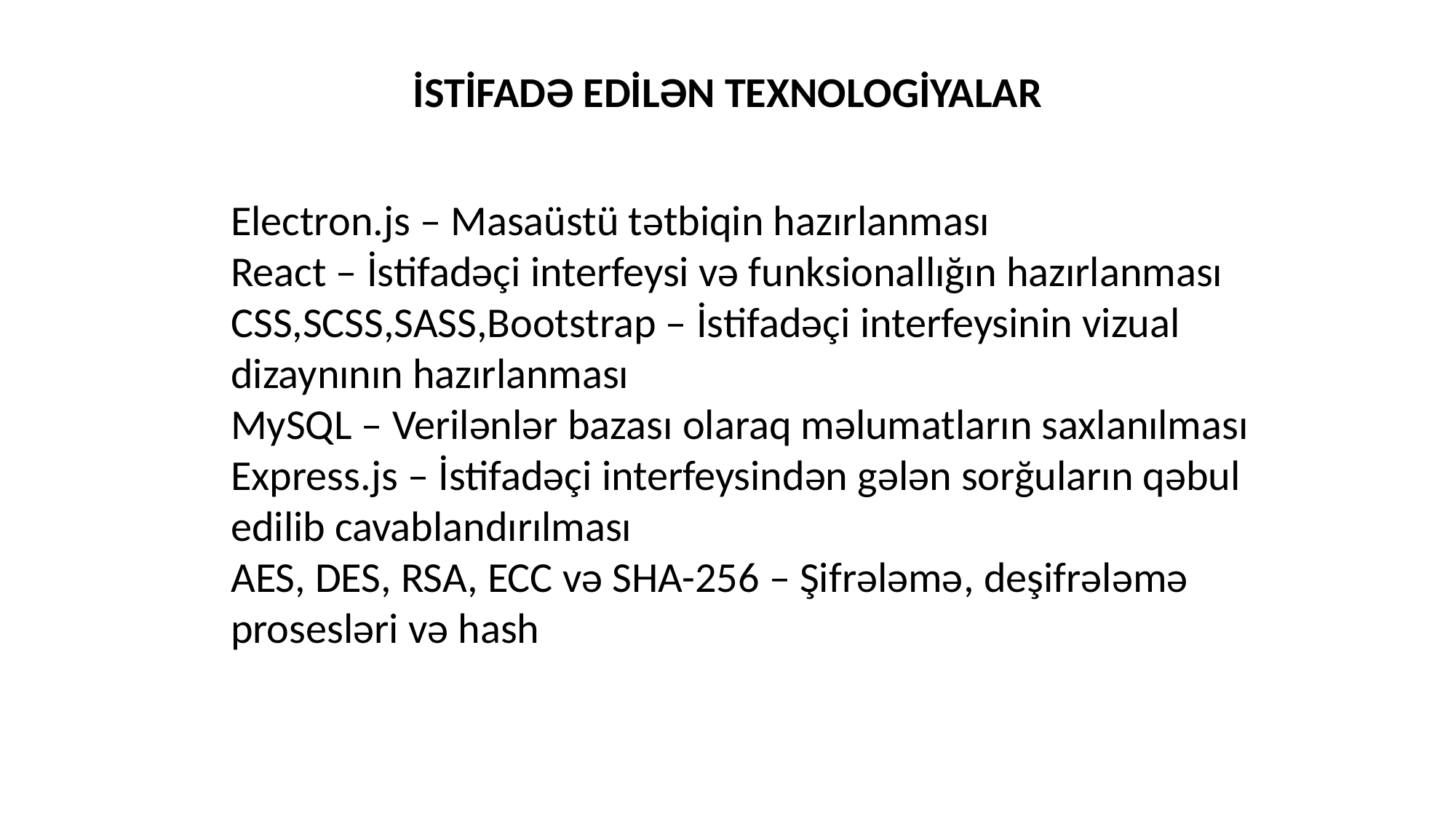

İSTİFADƏ EDİLƏN TEXNOLOGİYALAR
Electron.js – Masaüstü tətbiqin hazırlanması
React – İstifadəçi interfeysi və funksionallığın hazırlanması
CSS,SCSS,SASS,Bootstrap – İstifadəçi interfeysinin vizual dizaynının hazırlanması
MySQL – Verilənlər bazası olaraq məlumatların saxlanılması
Express.js – İstifadəçi interfeysindən gələn sorğuların qəbul edilib cavablandırılması
AES, DES, RSA, ECC və SHA-256 – Şifrələmə, deşifrələmə prosesləri və hash